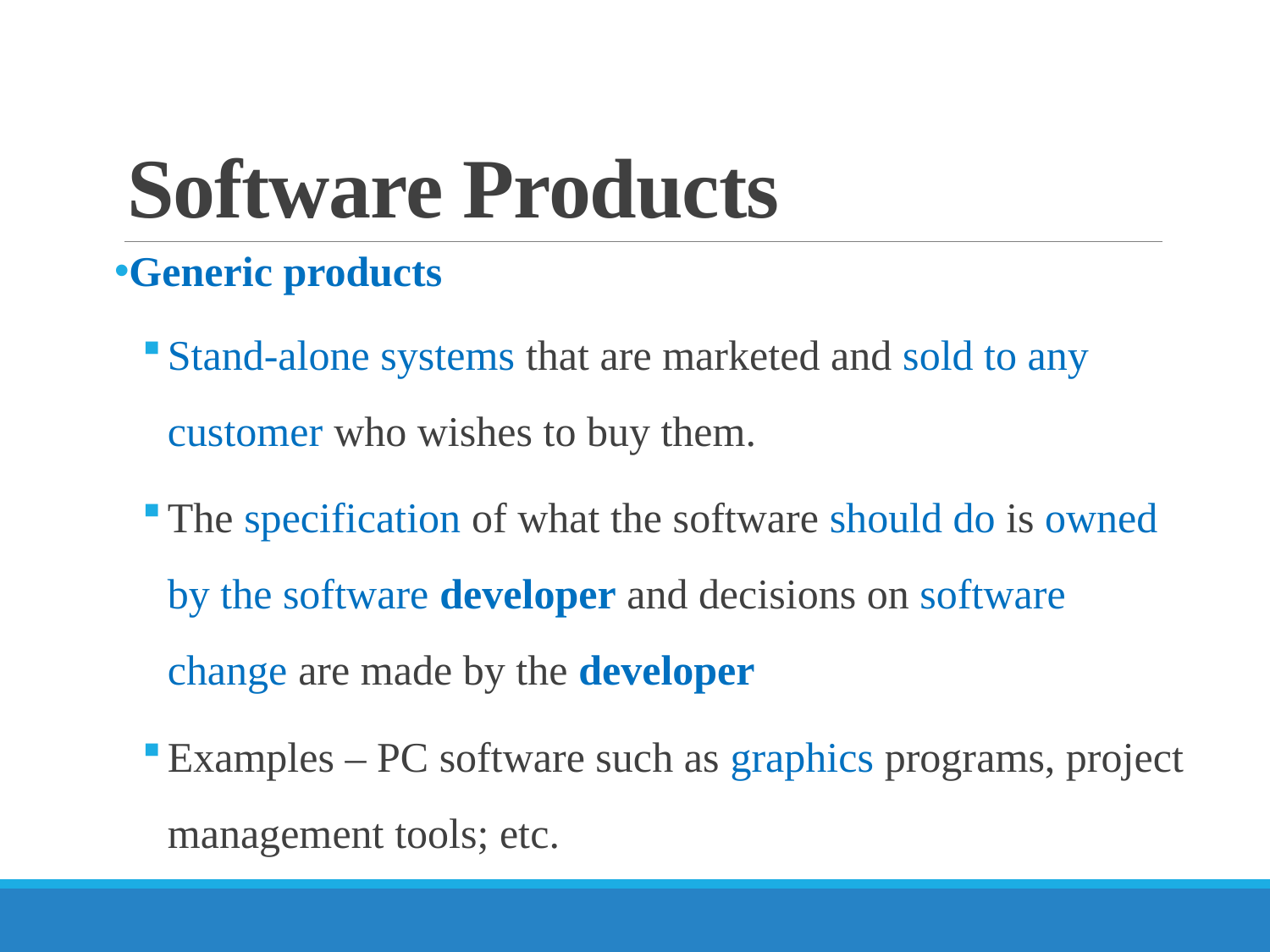

# Software Products
Generic products
Stand-alone systems that are marketed and sold to any customer who wishes to buy them.
The specification of what the software should do is owned by the software developer and decisions on software change are made by the developer
Examples – PC software such as graphics programs, project management tools; etc.